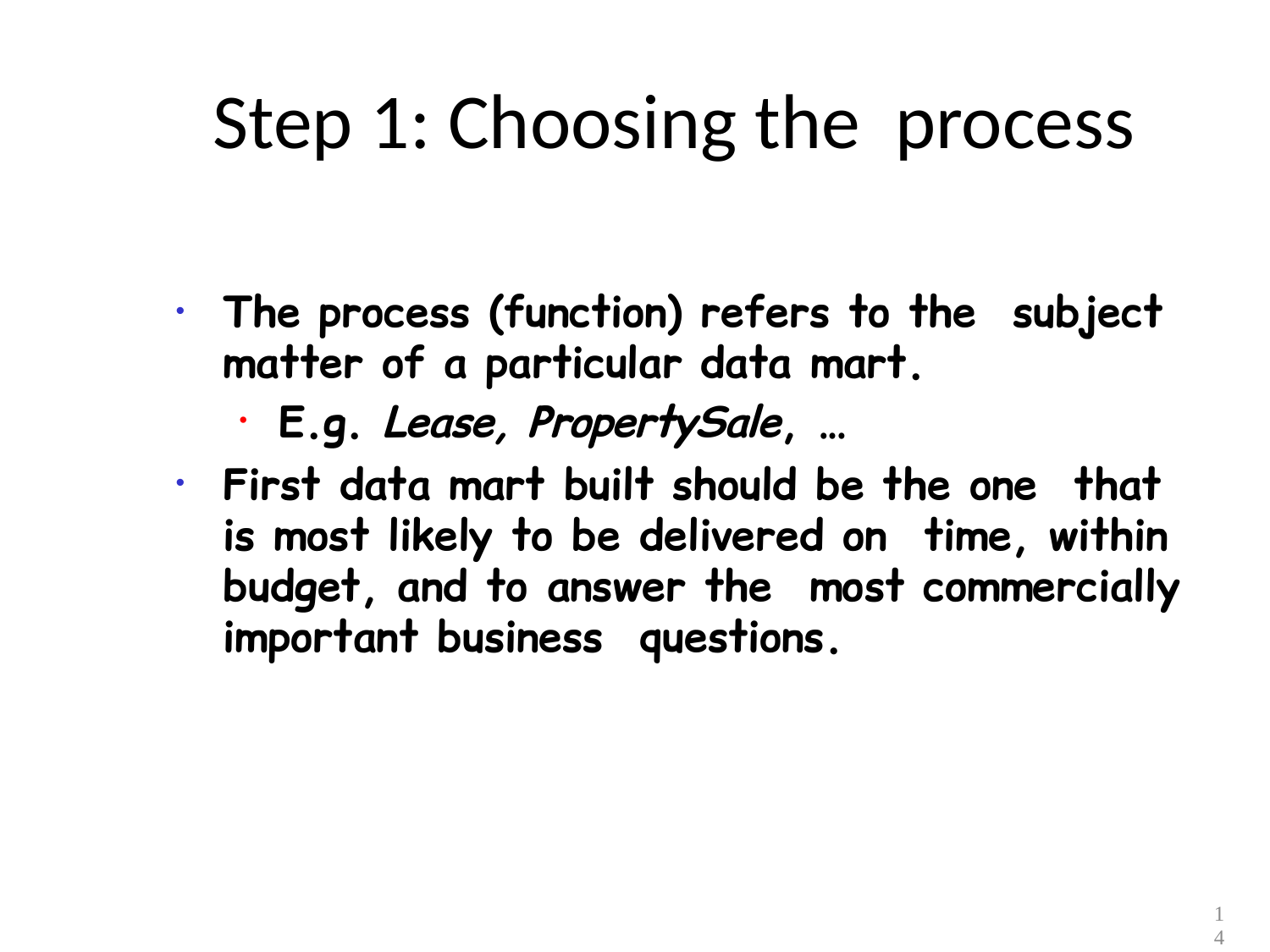

# Step 1: Choosing the  process
The process (function) refers to the  subject matter of a particular data mart.
E.g. Lease, PropertySale, …
First data mart built should be the one  that is most likely to be delivered on  time, within budget, and to answer the  most commercially important business  questions.
14